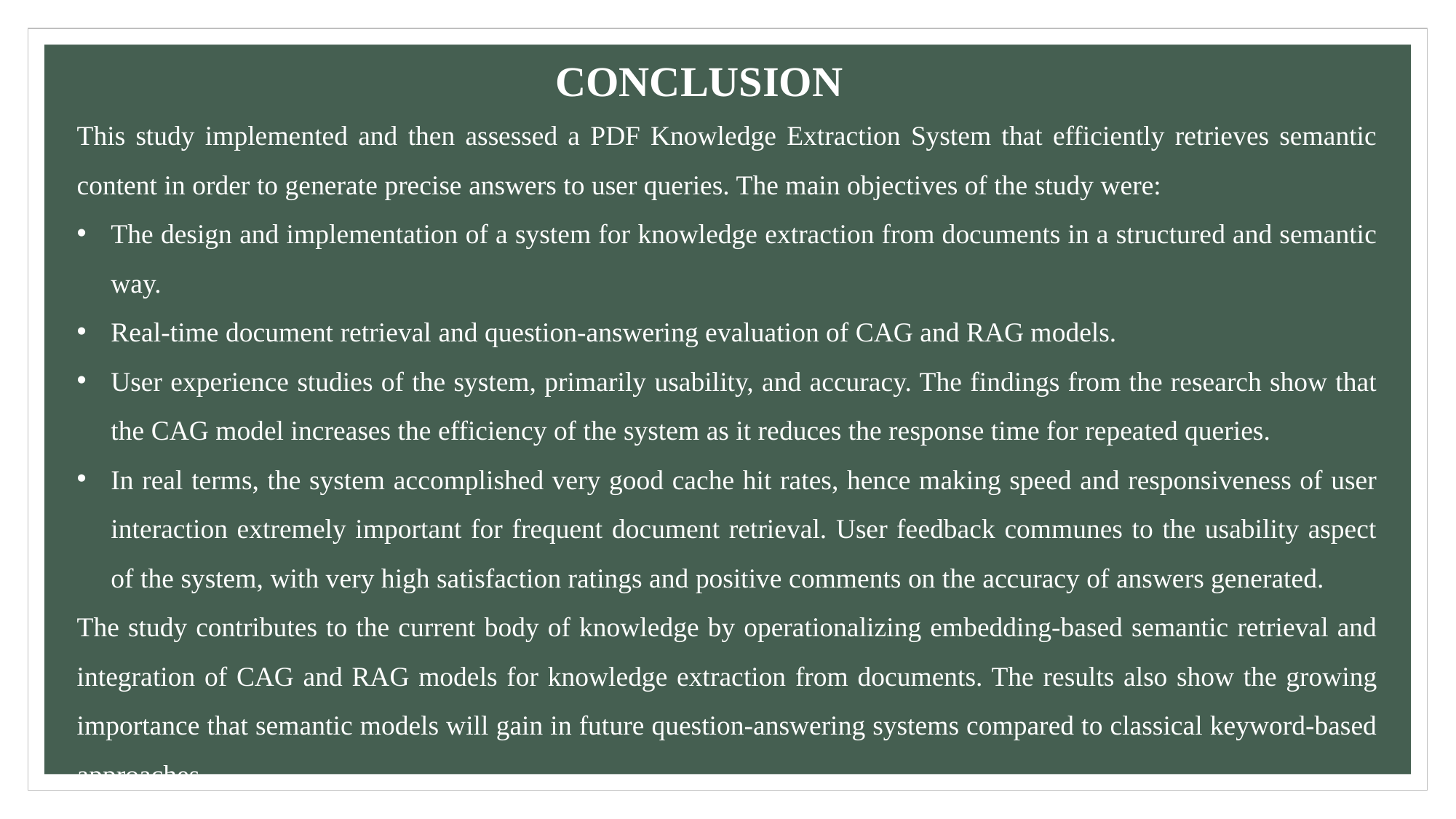

CONCLUSION
This study implemented and then assessed a PDF Knowledge Extraction System that efficiently retrieves semantic content in order to generate precise answers to user queries. The main objectives of the study were:
The design and implementation of a system for knowledge extraction from documents in a structured and semantic way.
Real-time document retrieval and question-answering evaluation of CAG and RAG models.
User experience studies of the system, primarily usability, and accuracy. The findings from the research show that the CAG model increases the efficiency of the system as it reduces the response time for repeated queries.
In real terms, the system accomplished very good cache hit rates, hence making speed and responsiveness of user interaction extremely important for frequent document retrieval. User feedback communes to the usability aspect of the system, with very high satisfaction ratings and positive comments on the accuracy of answers generated.
The study contributes to the current body of knowledge by operationalizing embedding-based semantic retrieval and integration of CAG and RAG models for knowledge extraction from documents. The results also show the growing importance that semantic models will gain in future question-answering systems compared to classical keyword-based approaches.